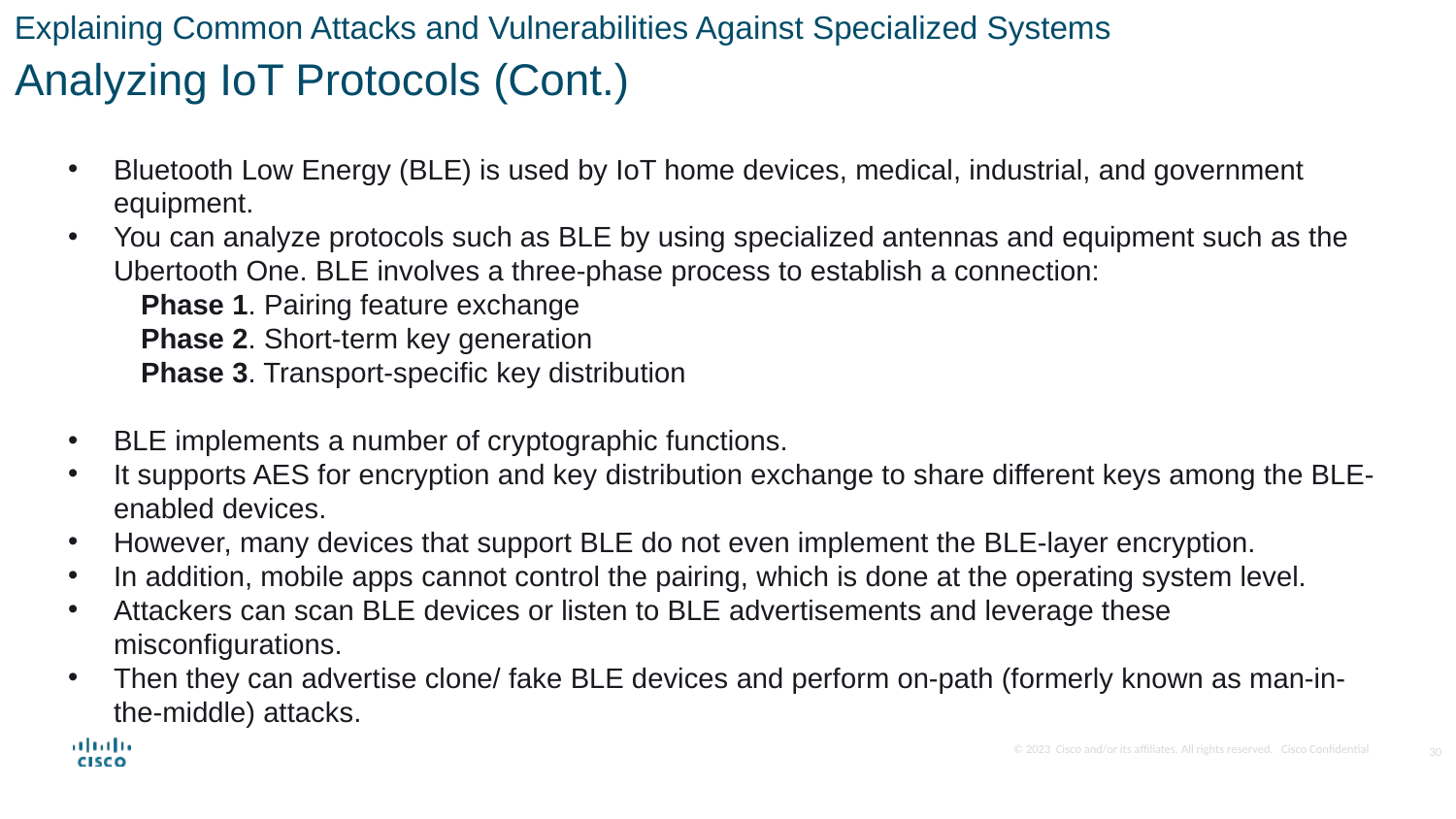

Explaining Common Attacks and Vulnerabilities Against Specialized Systems
Analyzing IoT Protocols (Cont.)
Bluetooth Low Energy (BLE) is used by IoT home devices, medical, industrial, and government equipment.
You can analyze protocols such as BLE by using specialized antennas and equipment such as the Ubertooth One. BLE involves a three-phase process to establish a connection:
Phase 1. Pairing feature exchange
Phase 2. Short-term key generation
Phase 3. Transport-specific key distribution

BLE implements a number of cryptographic functions.
It supports AES for encryption and key distribution exchange to share different keys among the BLE-enabled devices.
However, many devices that support BLE do not even implement the BLE-layer encryption.
In addition, mobile apps cannot control the pairing, which is done at the operating system level.
Attackers can scan BLE devices or listen to BLE advertisements and leverage these misconfigurations.
Then they can advertise clone/ fake BLE devices and perform on-path (formerly known as man-in-the-middle) attacks.
30